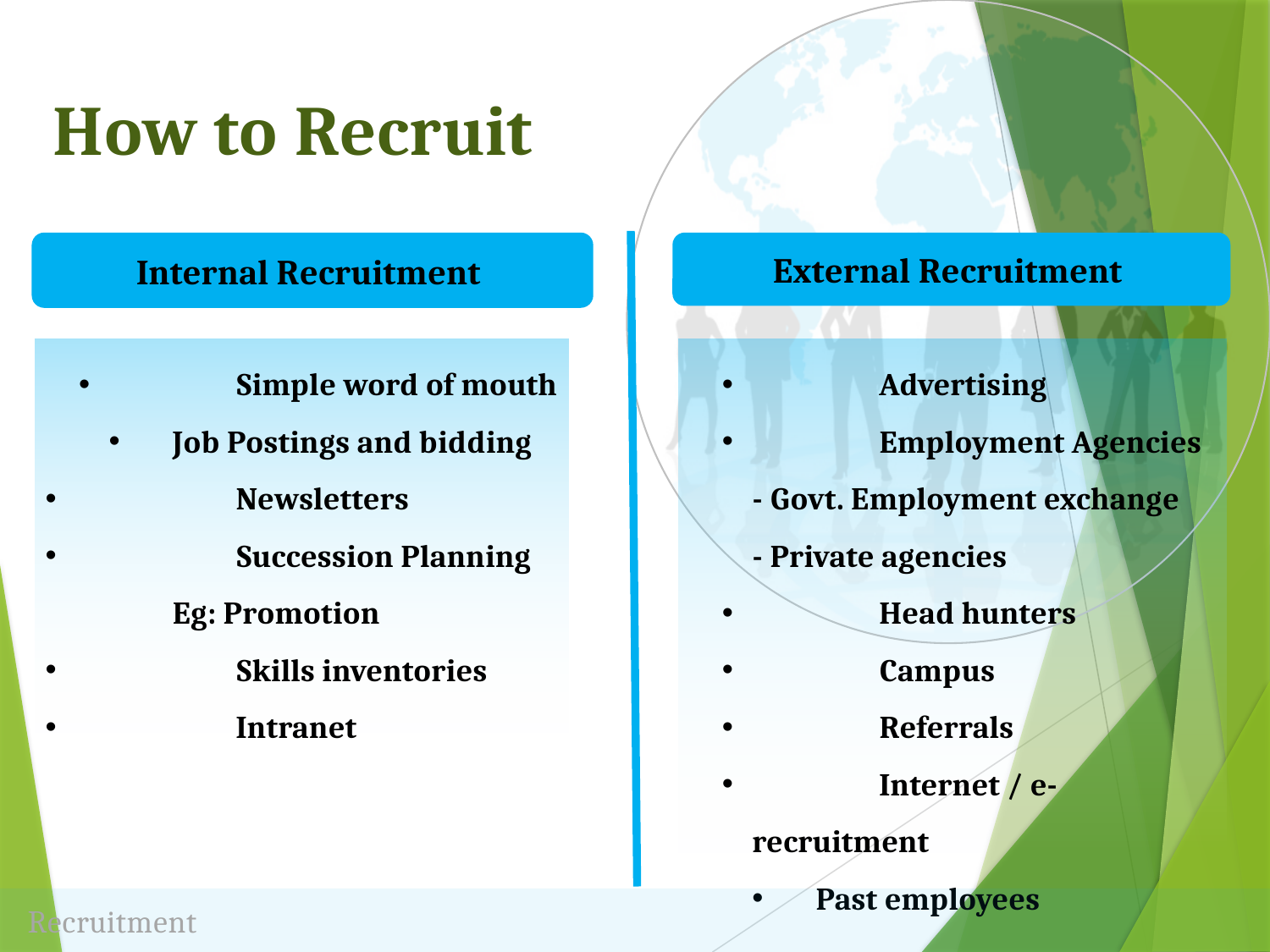

How to Recruit

Internal Recruitment
External Recruitment
 	Advertising
 	Employment Agencies
- Govt. Employment exchange
- Private agencies
 	Head hunters
 	Campus
 	Referrals
 	Internet / e- recruitment
Past employees
 	Simple word of mouth
Job Postings and bidding
 	Newsletters
 	Succession Planning
	Eg: Promotion
 	Skills inventories
 	Intranet
Recruitment